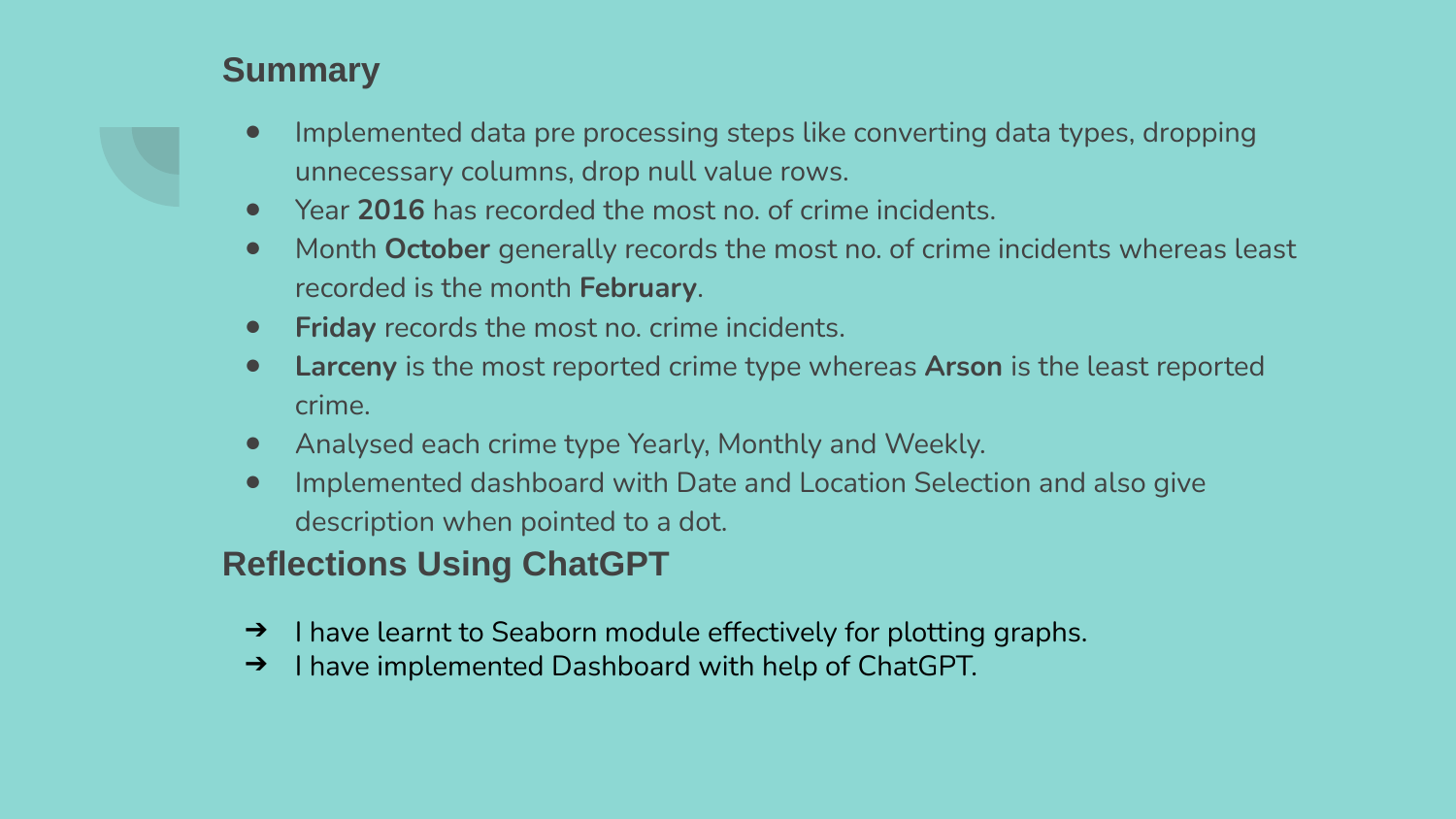

# Summary
Implemented data pre processing steps like converting data types, dropping unnecessary columns, drop null value rows.
Year 2016 has recorded the most no. of crime incidents.
Month October generally records the most no. of crime incidents whereas least recorded is the month February.
Friday records the most no. crime incidents.
Larceny is the most reported crime type whereas Arson is the least reported crime.
Analysed each crime type Yearly, Monthly and Weekly.
Implemented dashboard with Date and Location Selection and also give description when pointed to a dot.
Reflections Using ChatGPT
I have learnt to Seaborn module effectively for plotting graphs.
I have implemented Dashboard with help of ChatGPT.